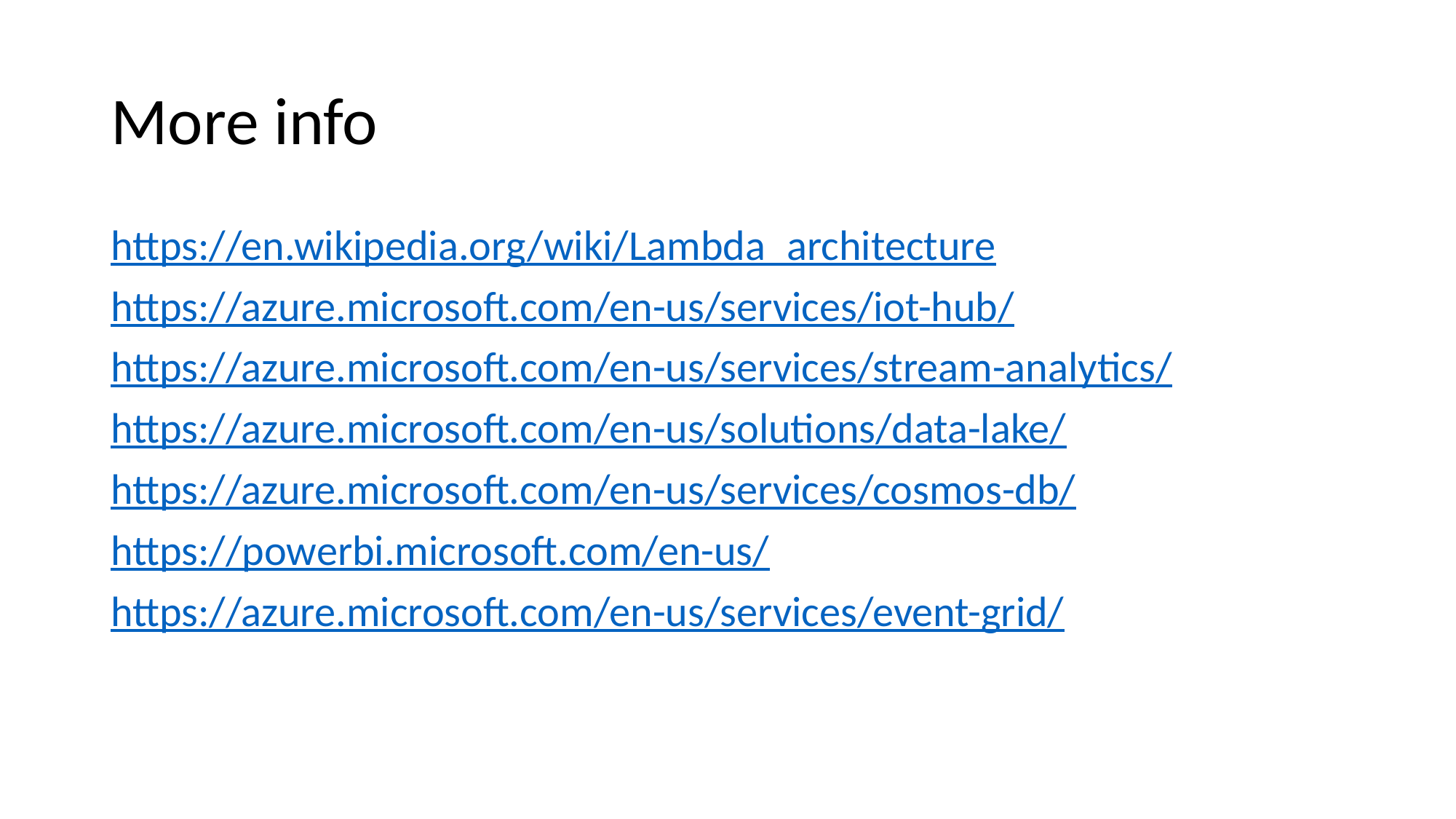

# More info
https://en.wikipedia.org/wiki/Lambda_architecture
https://azure.microsoft.com/en-us/services/iot-hub/
https://azure.microsoft.com/en-us/services/stream-analytics/
https://azure.microsoft.com/en-us/solutions/data-lake/
https://azure.microsoft.com/en-us/services/cosmos-db/
https://powerbi.microsoft.com/en-us/
https://azure.microsoft.com/en-us/services/event-grid/